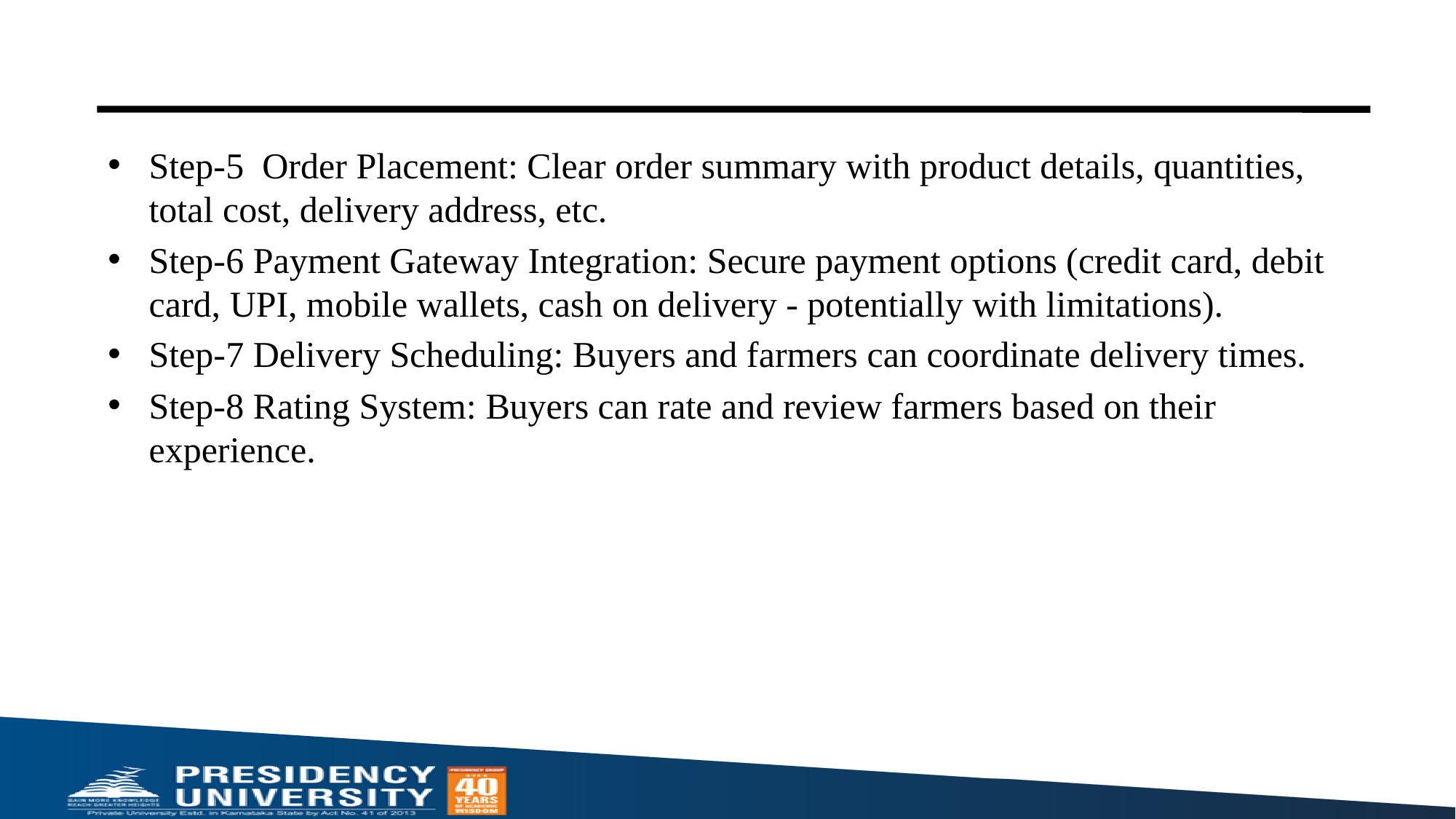

Step-5  Order Placement: Clear order summary with product details, quantities, total cost, delivery address, etc.
Step-6 Payment Gateway Integration: Secure payment options (credit card, debit card, UPI, mobile wallets, cash on delivery - potentially with limitations).
Step-7 Delivery Scheduling: Buyers and farmers can coordinate delivery times.
Step-8 Rating System: Buyers can rate and review farmers based on their experience.